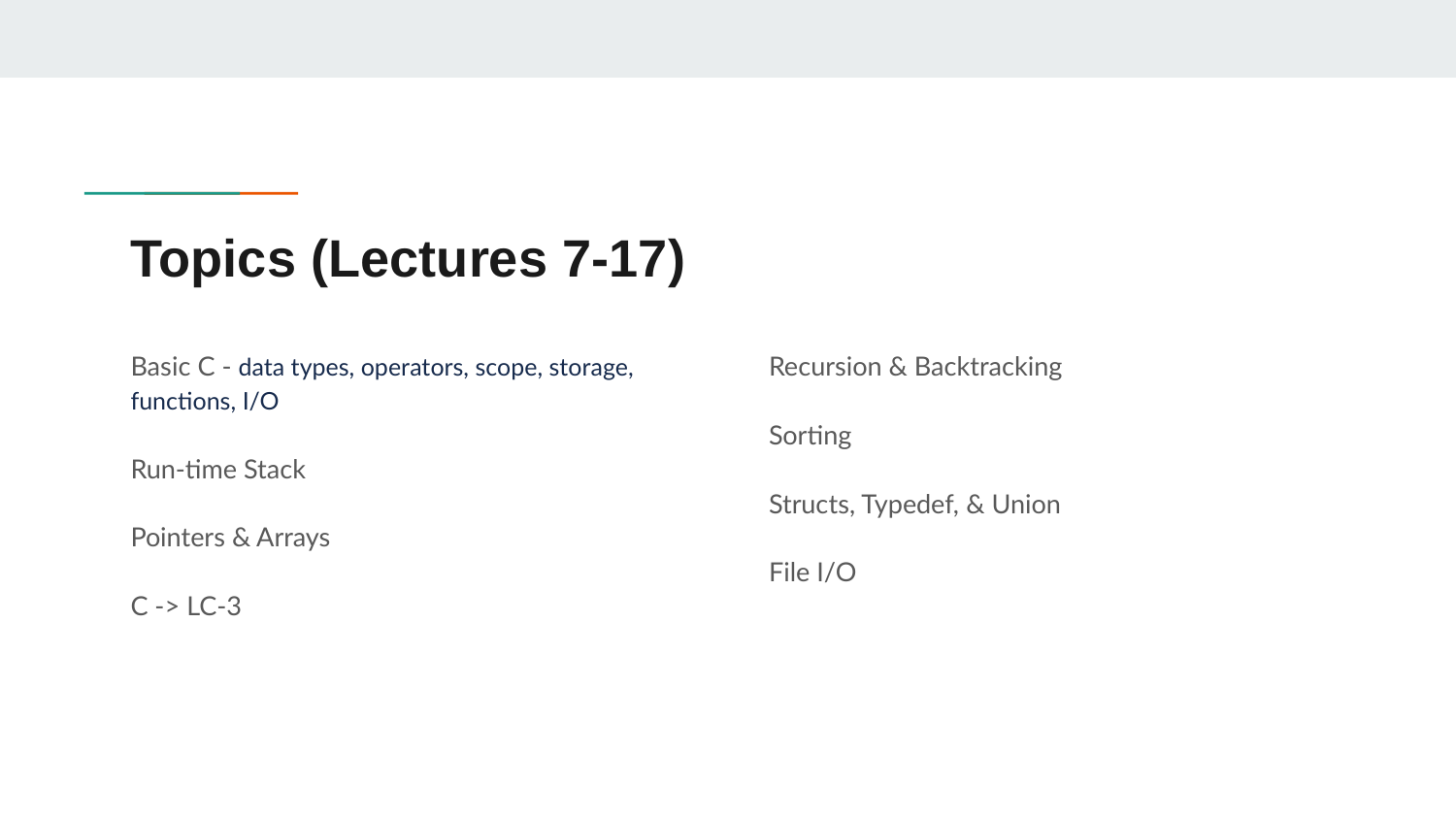

# Topics (Lectures 7-17)
Basic C - data types, operators, scope, storage, functions, I/O
Run-time Stack
Pointers & Arrays
C -> LC-3

Recursion & Backtracking
Sorting
Structs, Typedef, & Union
File I/O